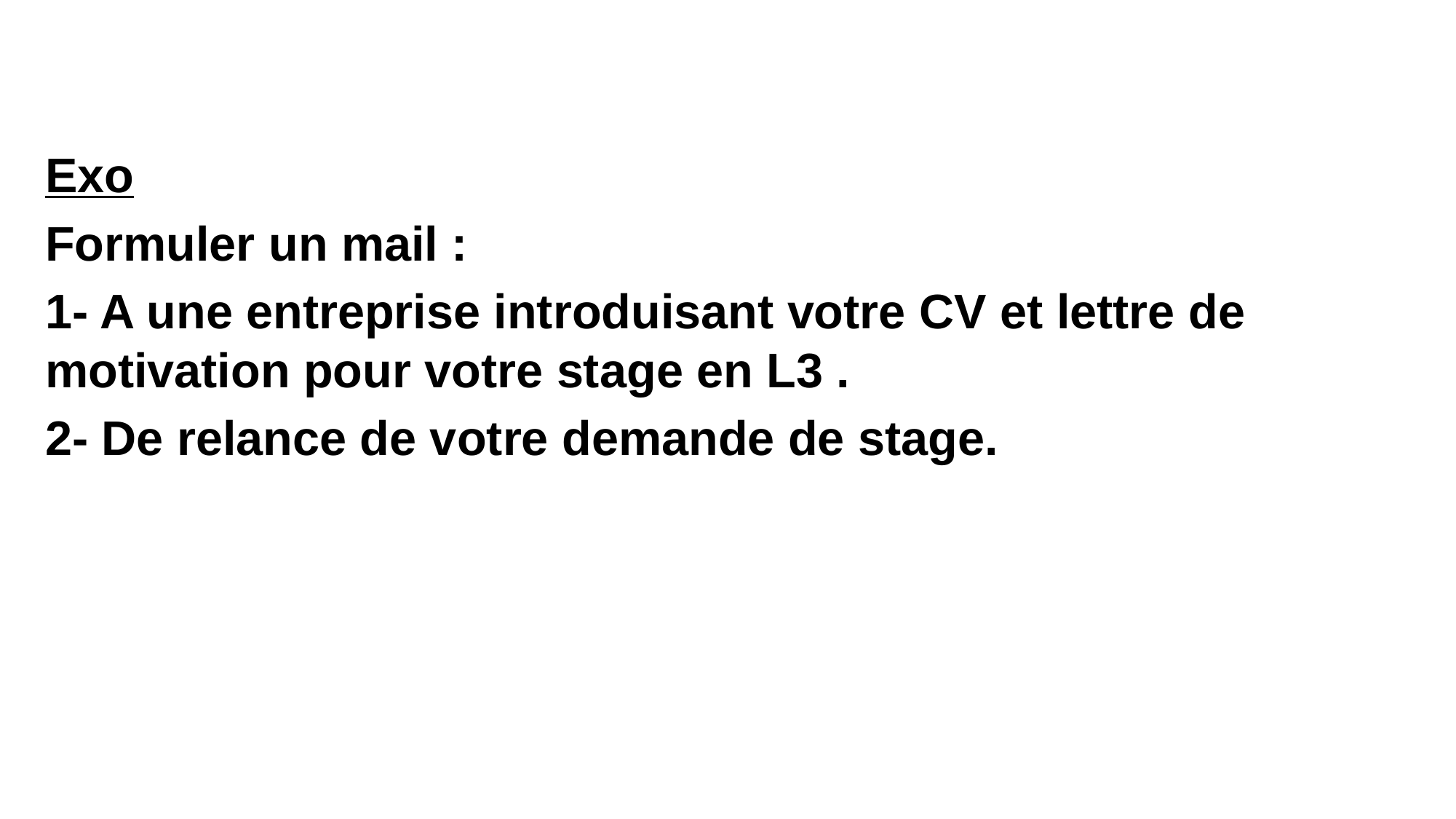

Exo
Formuler un mail :
1- A une entreprise introduisant votre CV et lettre de motivation pour votre stage en L3 .
2- De relance de votre demande de stage.